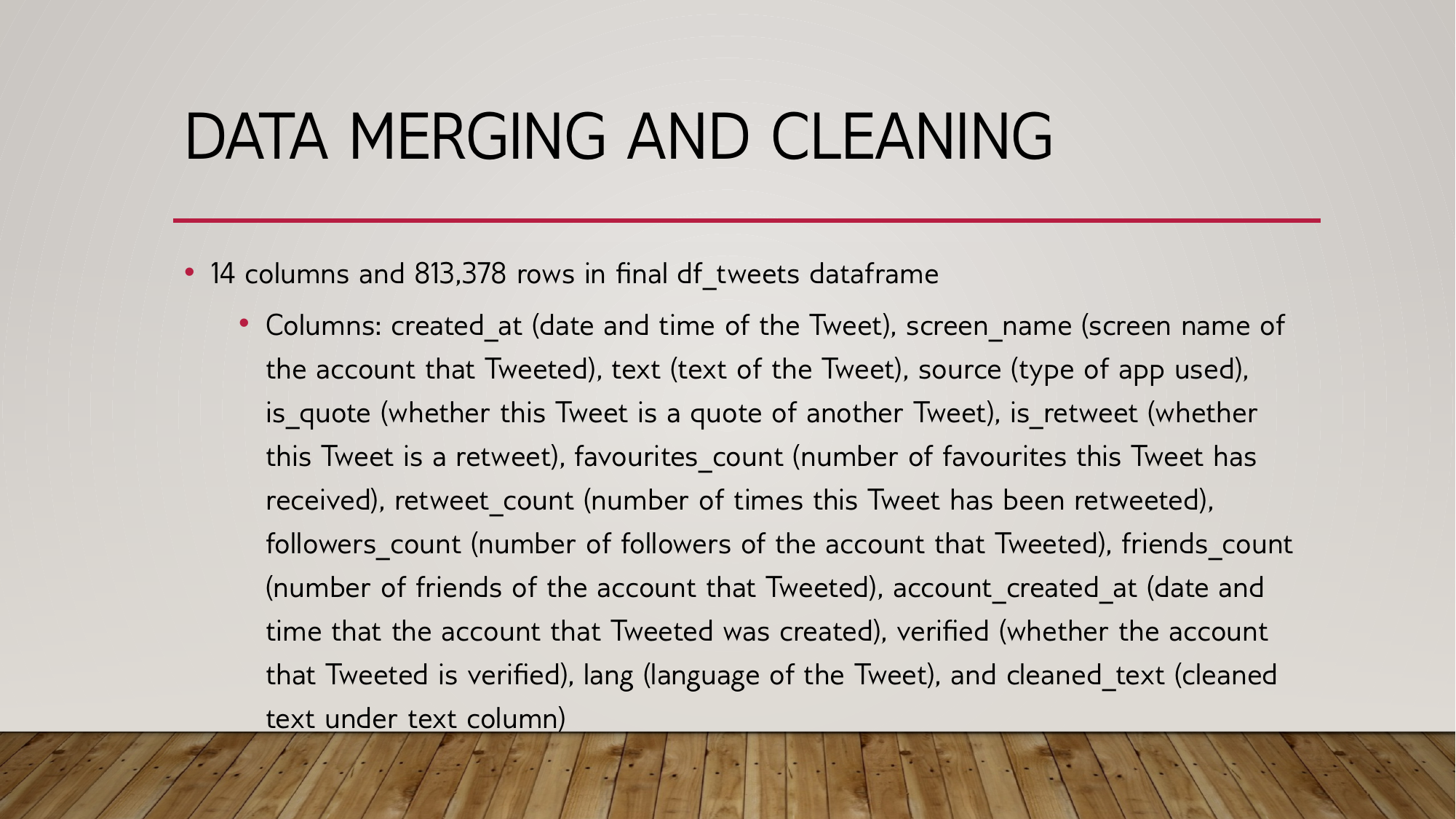

# Data Merging and Cleaning
14 columns and 813,378 rows in final df_tweets dataframe
Columns: created_at (date and time of the Tweet), screen_name (screen name of the account that Tweeted), text (text of the Tweet), source (type of app used), is_quote (whether this Tweet is a quote of another Tweet), is_retweet (whether this Tweet is a retweet), favourites_count (number of favourites this Tweet has received), retweet_count (number of times this Tweet has been retweeted), followers_count (number of followers of the account that Tweeted), friends_count (number of friends of the account that Tweeted), account_created_at (date and time that the account that Tweeted was created), verified (whether the account that Tweeted is verified), lang (language of the Tweet), and cleaned_text (cleaned text under text column)